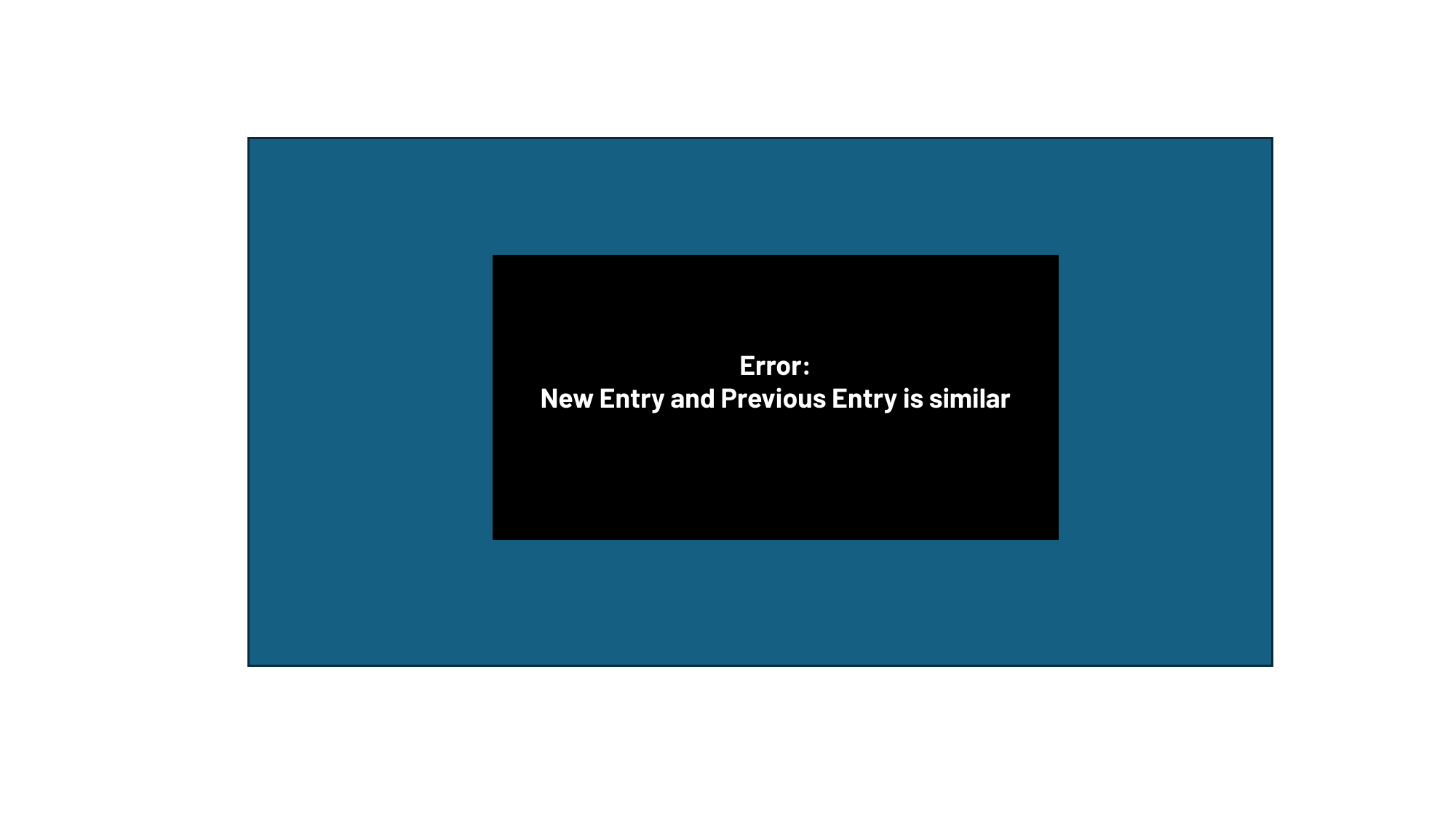

Error:
New Entry and Previous Entry is similar